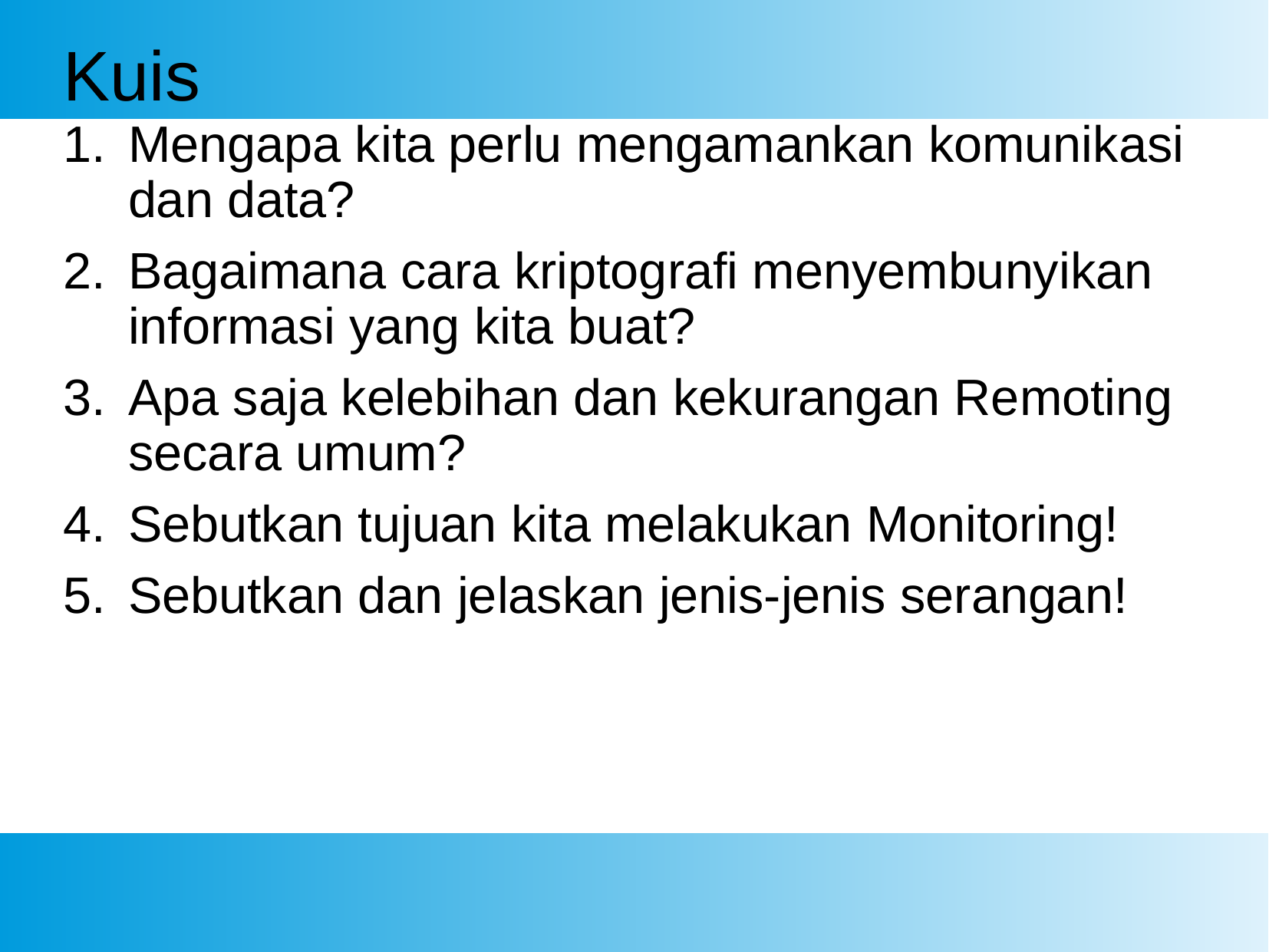

# Kuis
Mengapa kita perlu mengamankan komunikasi dan data?
Bagaimana cara kriptografi menyembunyikan informasi yang kita buat?
Apa saja kelebihan dan kekurangan Remoting secara umum?
Sebutkan tujuan kita melakukan Monitoring!
Sebutkan dan jelaskan jenis-jenis serangan!